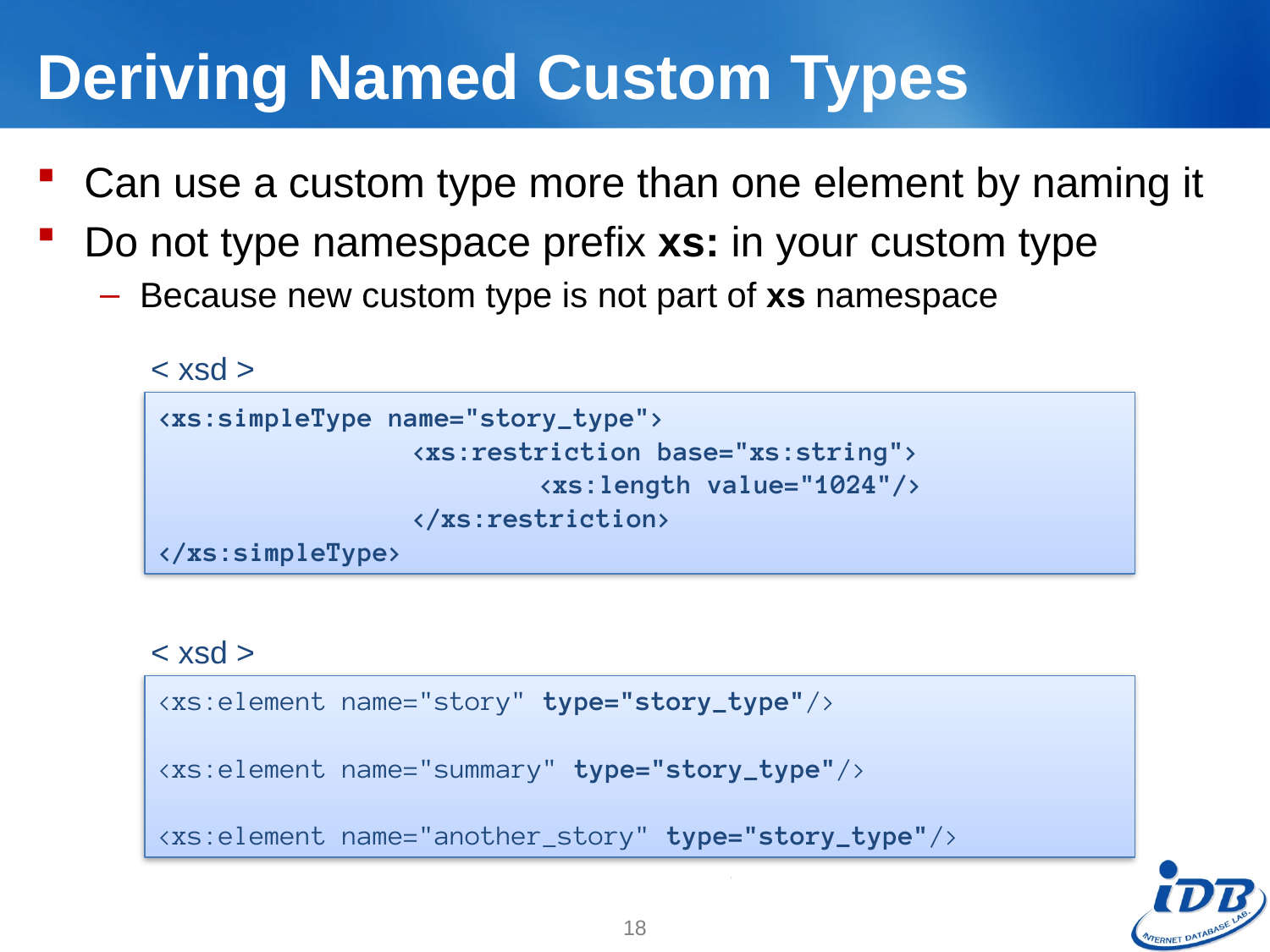

# Deriving Named Custom Types
Can use a custom type more than one element by naming it
Do not type namespace prefix xs: in your custom type
Because new custom type is not part of xs namespace
< xsd >
<xs:simpleType name="story_type">
		<xs:restriction base="xs:string">
			<xs:length value="1024"/>
		</xs:restriction>
</xs:simpleType>
< xsd >
<xs:element name="story" type="story_type"/>

<xs:element name="summary" type="story_type"/>

<xs:element name="another_story" type="story_type"/>
18